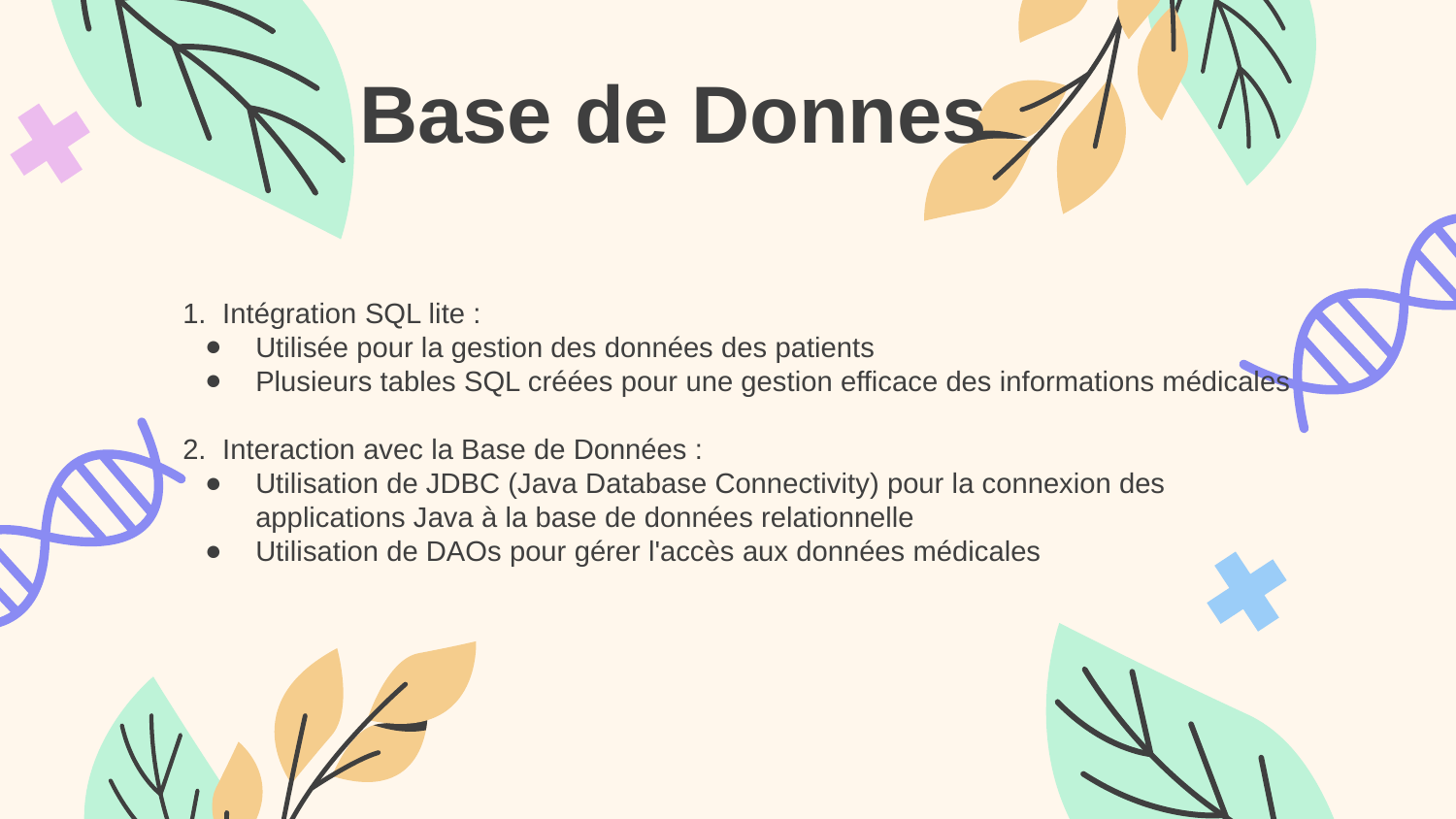

# Base de Donnes

1.  Intégration SQL lite :
Utilisée pour la gestion des données des patients
Plusieurs tables SQL créées pour une gestion efficace des informations médicales

2.  Interaction avec la Base de Données :
Utilisation de JDBC (Java Database Connectivity) pour la connexion des applications Java à la base de données relationnelle
Utilisation de DAOs pour gérer l'accès aux données médicales